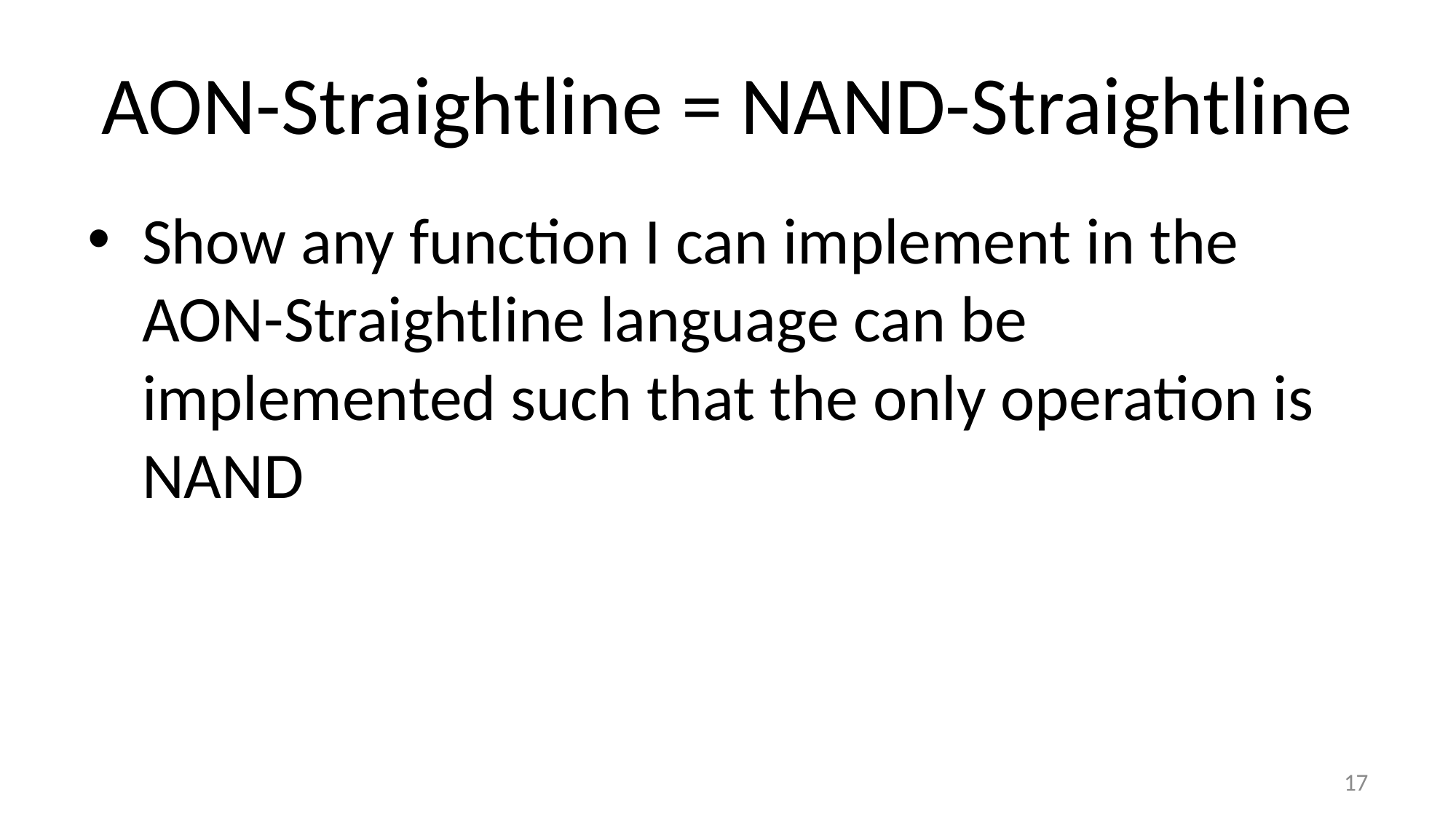

# AON-Straightline = NAND-Straightline
Show any function I can implement in the AON-Straightline language can be implemented such that the only operation is NAND
17